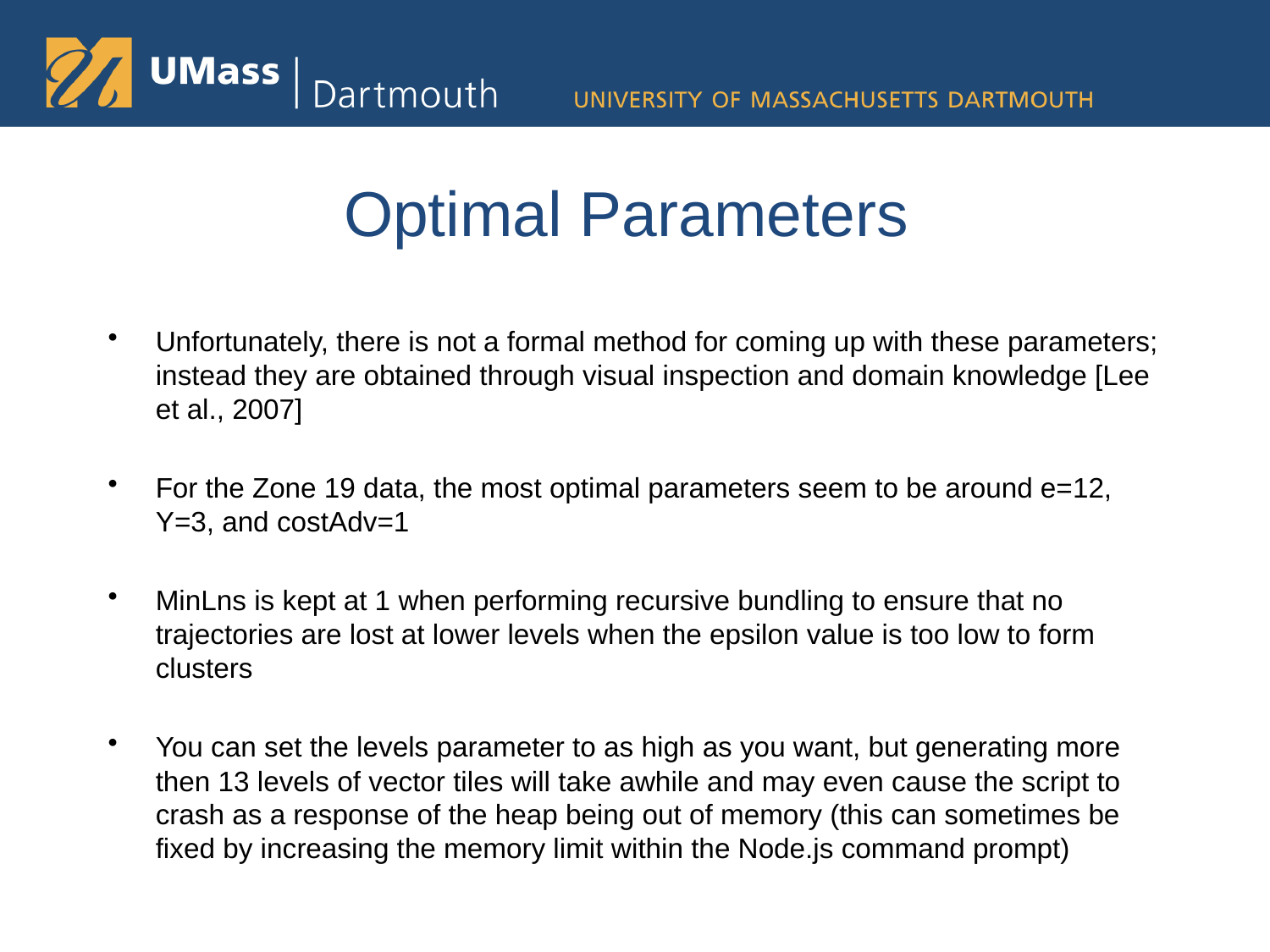

# Optimal Parameters
Unfortunately, there is not a formal method for coming up with these parameters; instead they are obtained through visual inspection and domain knowledge [Lee et al., 2007]

For the Zone 19 data, the most optimal parameters seem to be around e=12, Y=3, and costAdv=1

MinLns is kept at 1 when performing recursive bundling to ensure that no trajectories are lost at lower levels when the epsilon value is too low to form clusters

You can set the levels parameter to as high as you want, but generating more then 13 levels of vector tiles will take awhile and may even cause the script to crash as a response of the heap being out of memory (this can sometimes be fixed by increasing the memory limit within the Node.js command prompt)